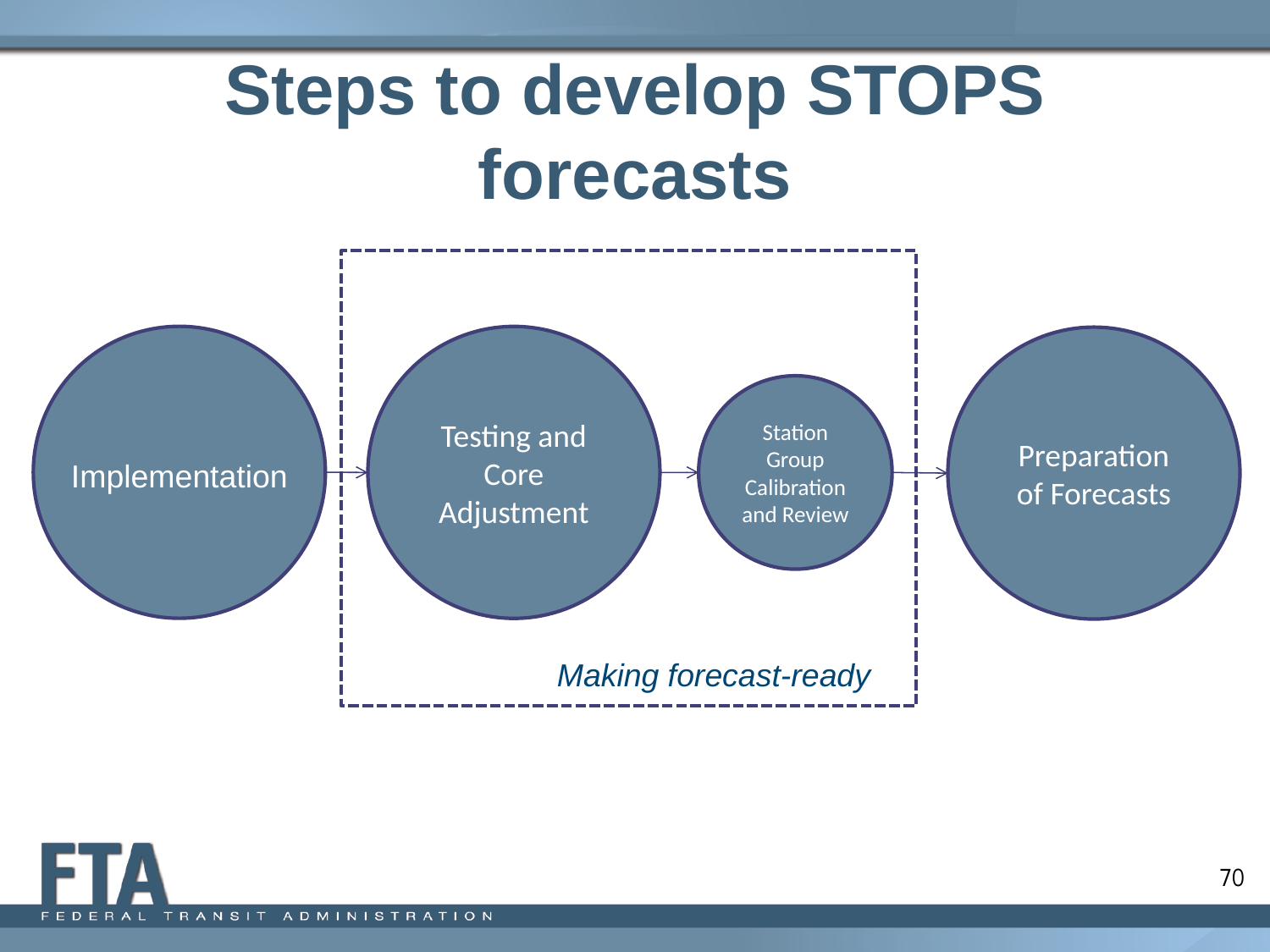

# Steps to develop STOPS forecasts

Testing and Core Adjustment
Preparation of Forecasts
Station Group Calibration and Review
Implementation
Making forecast-ready
70